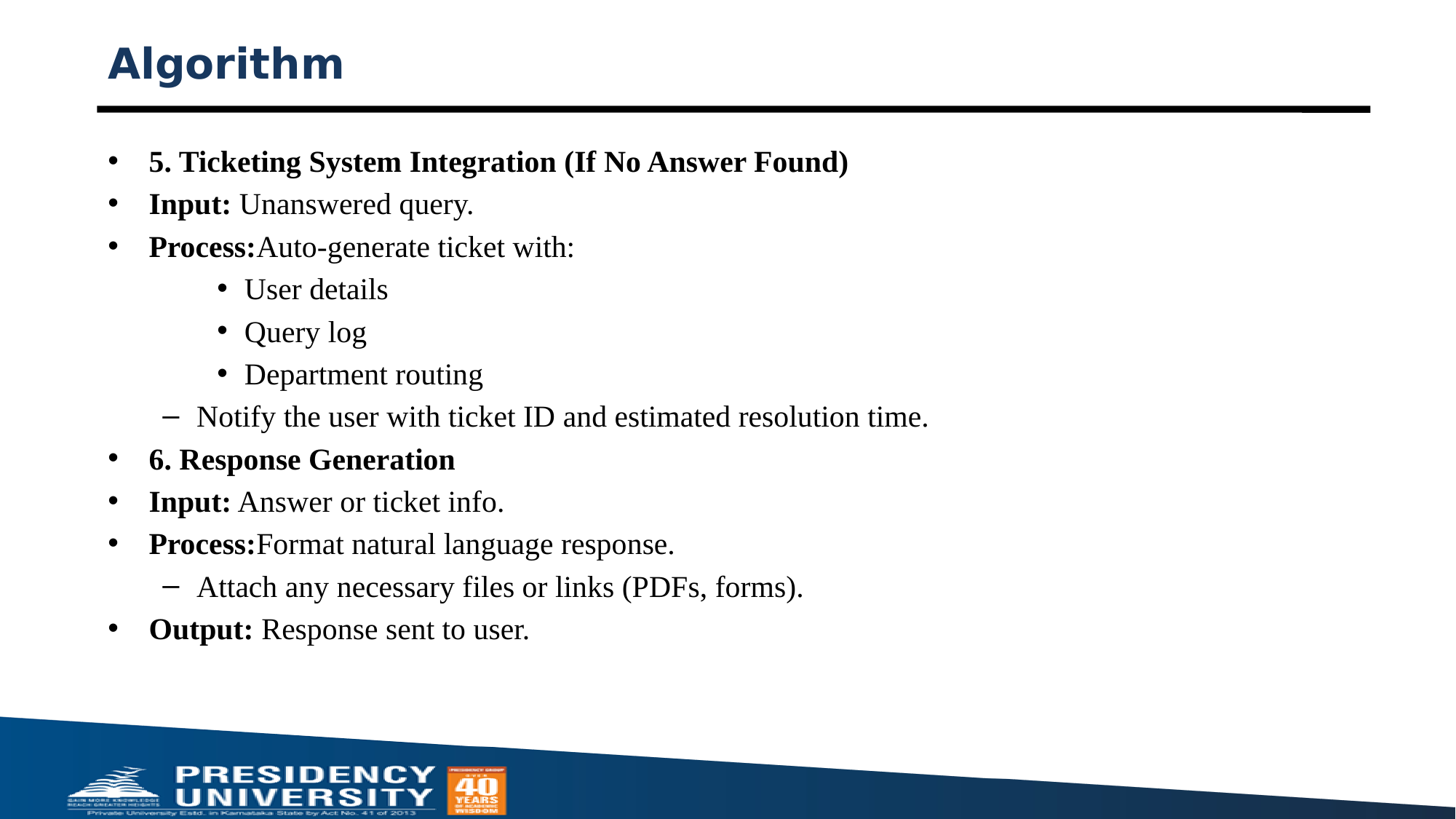

# Algorithm
5. Ticketing System Integration (If No Answer Found)
Input: Unanswered query.
Process:Auto-generate ticket with:
User details
Query log
Department routing
Notify the user with ticket ID and estimated resolution time.
6. Response Generation
Input: Answer or ticket info.
Process:Format natural language response.
Attach any necessary files or links (PDFs, forms).
Output: Response sent to user.